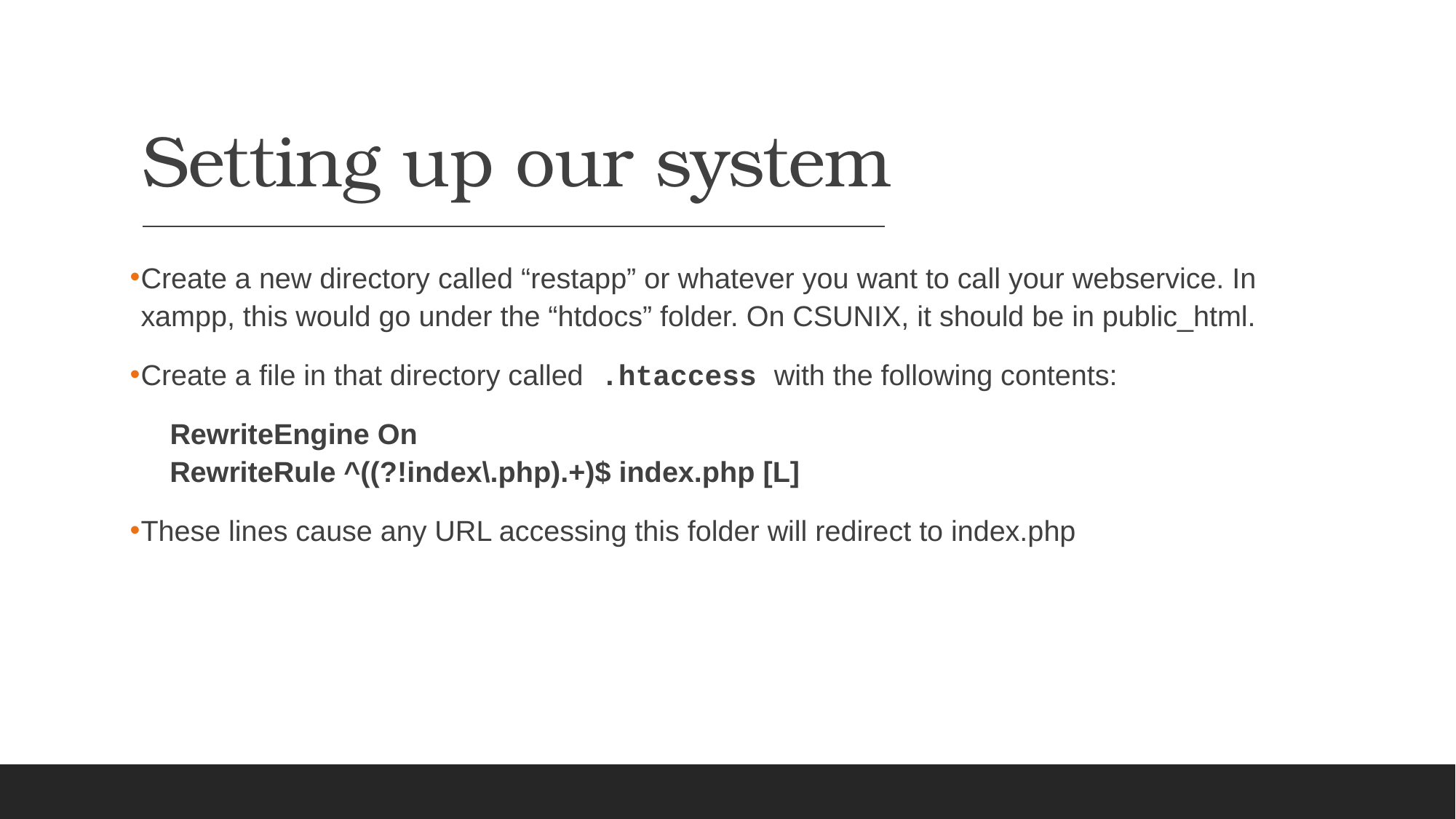

# Setting up our system
Create a new directory called “restapp” or whatever you want to call your webservice. In xampp, this would go under the “htdocs” folder. On CSUNIX, it should be in public_html.
Create a file in that directory called .htaccess with the following contents:
     RewriteEngine On
     RewriteRule ^((?!index\.php).+)$ index.php [L]
These lines cause any URL accessing this folder will redirect to index.php